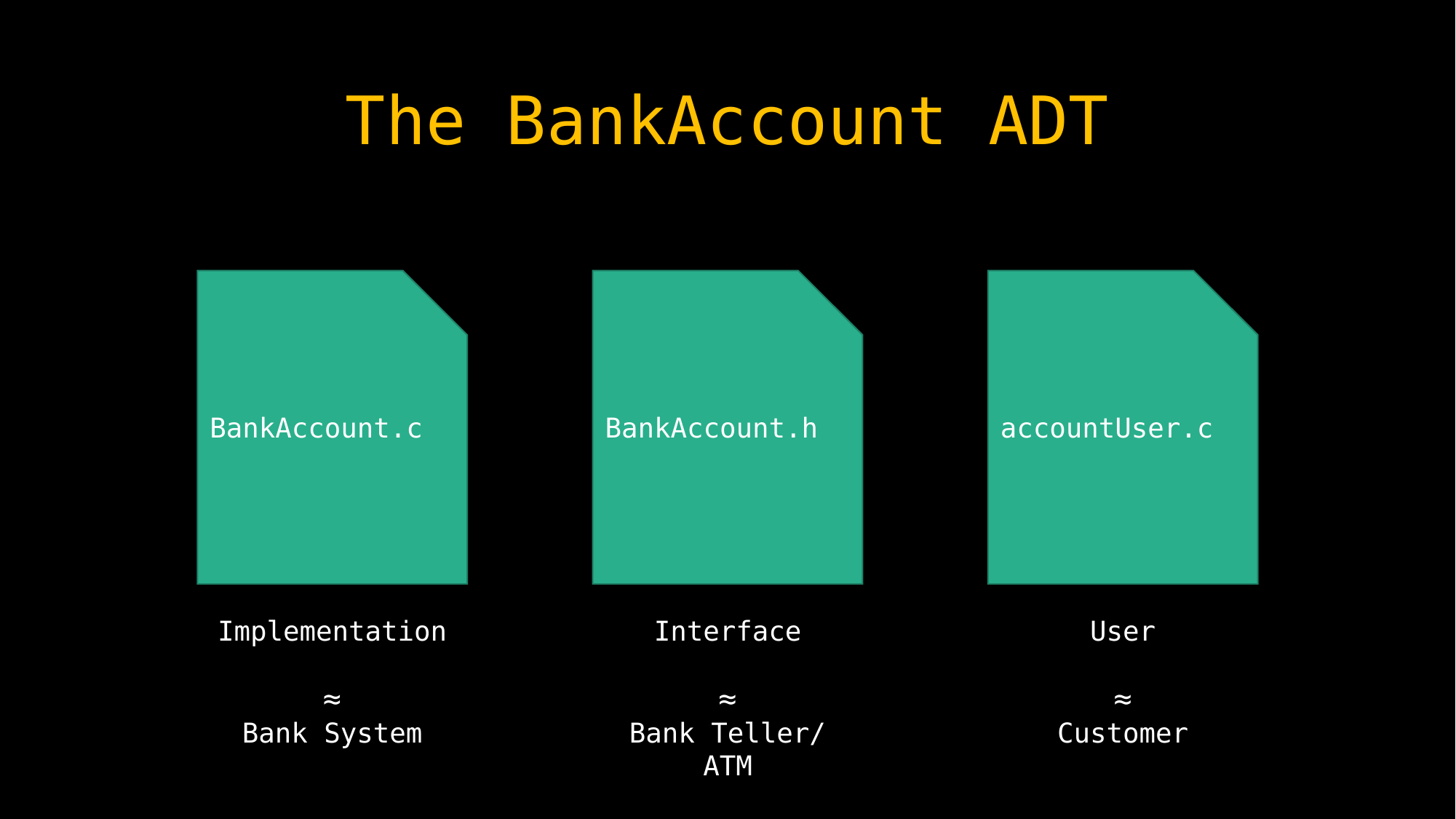

# The BankAccount ADT
BankAccount.c

BankAccount.h

accountUser.c

Implementation
Interface
User
≈
Customer
≈
Bank Teller/
ATM
≈
Bank System